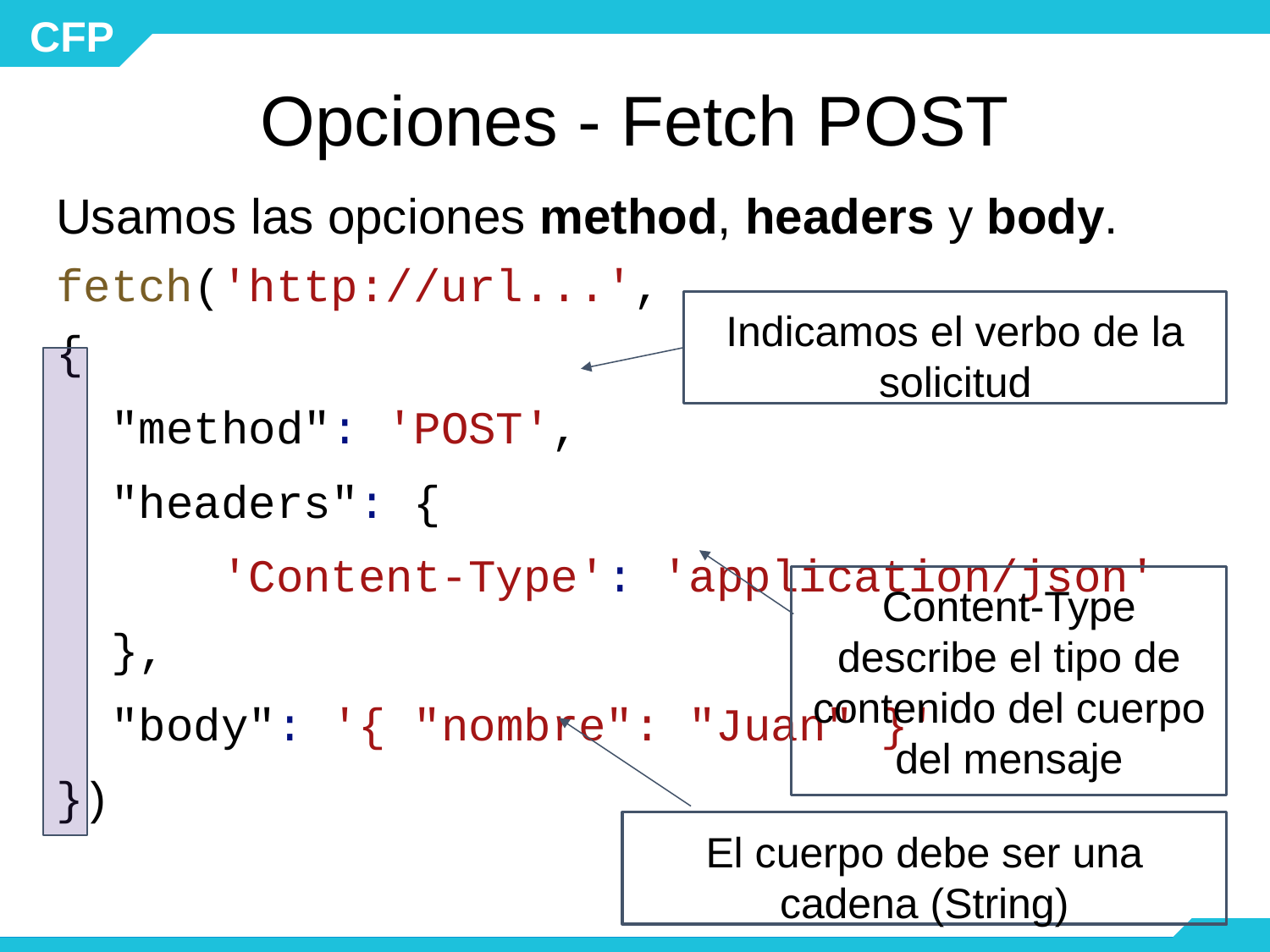

# Opciones - Fetch POST
Usamos las opciones method, headers y body.
fetch('http://url...',
{
  "method": 'POST',
  "headers": {
      'Content-Type': 'application/json'
  },
  "body": '{ "nombre": "Juan" }'
})

Indicamos el verbo de la solicitud

Content-Type describe el tipo de contenido del cuerpo del mensaje
El cuerpo debe ser una cadena (String)